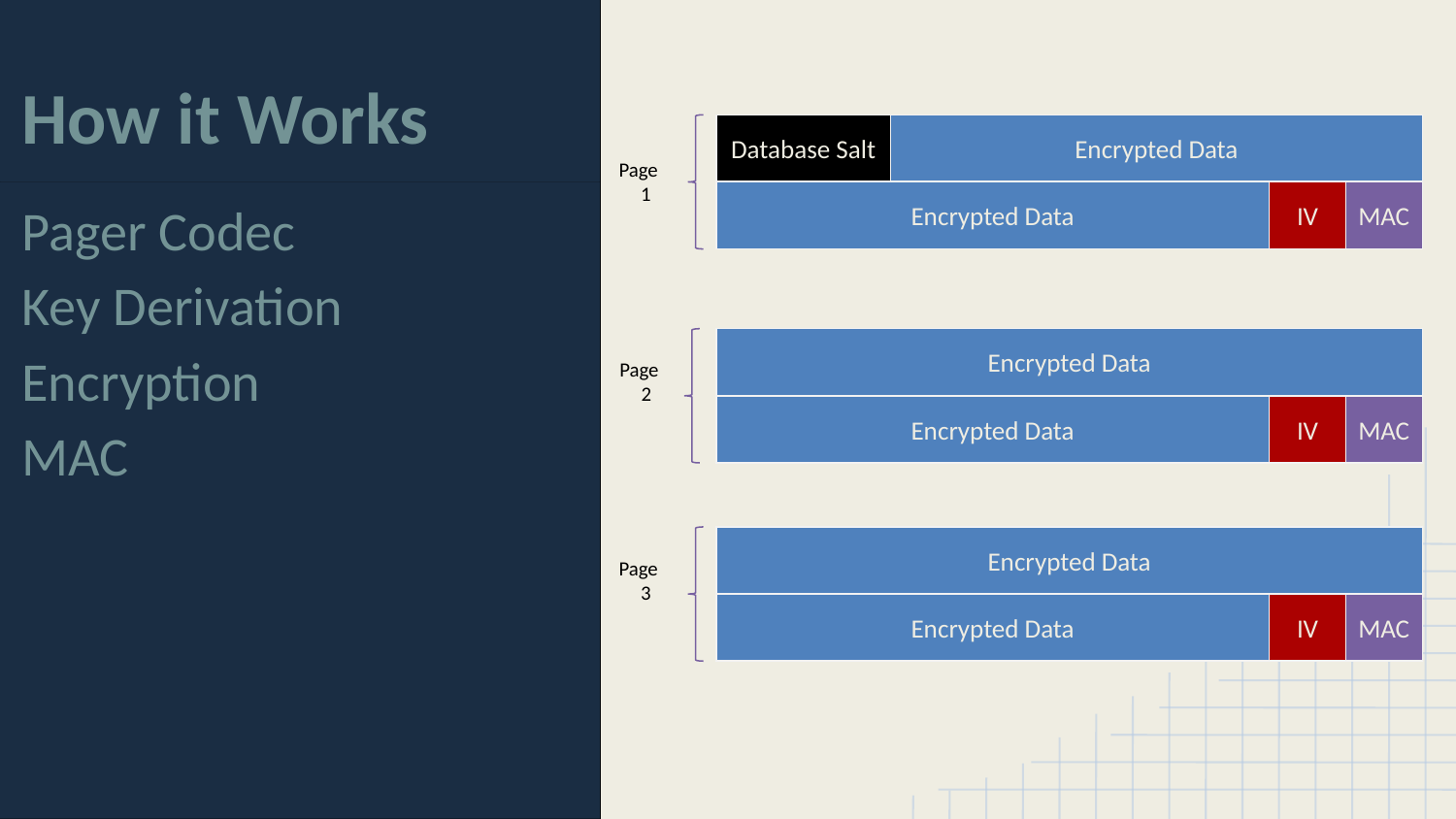

# How it Works

Database Salt
Encrypted Data
Page
1
Pager Codec
Key Derivation
Encryption
MAC
Encrypted Data
IV
MAC

Encrypted Data
Page
2
Encrypted Data
IV
MAC

Encrypted Data
Page
3
Encrypted Data
IV
MAC